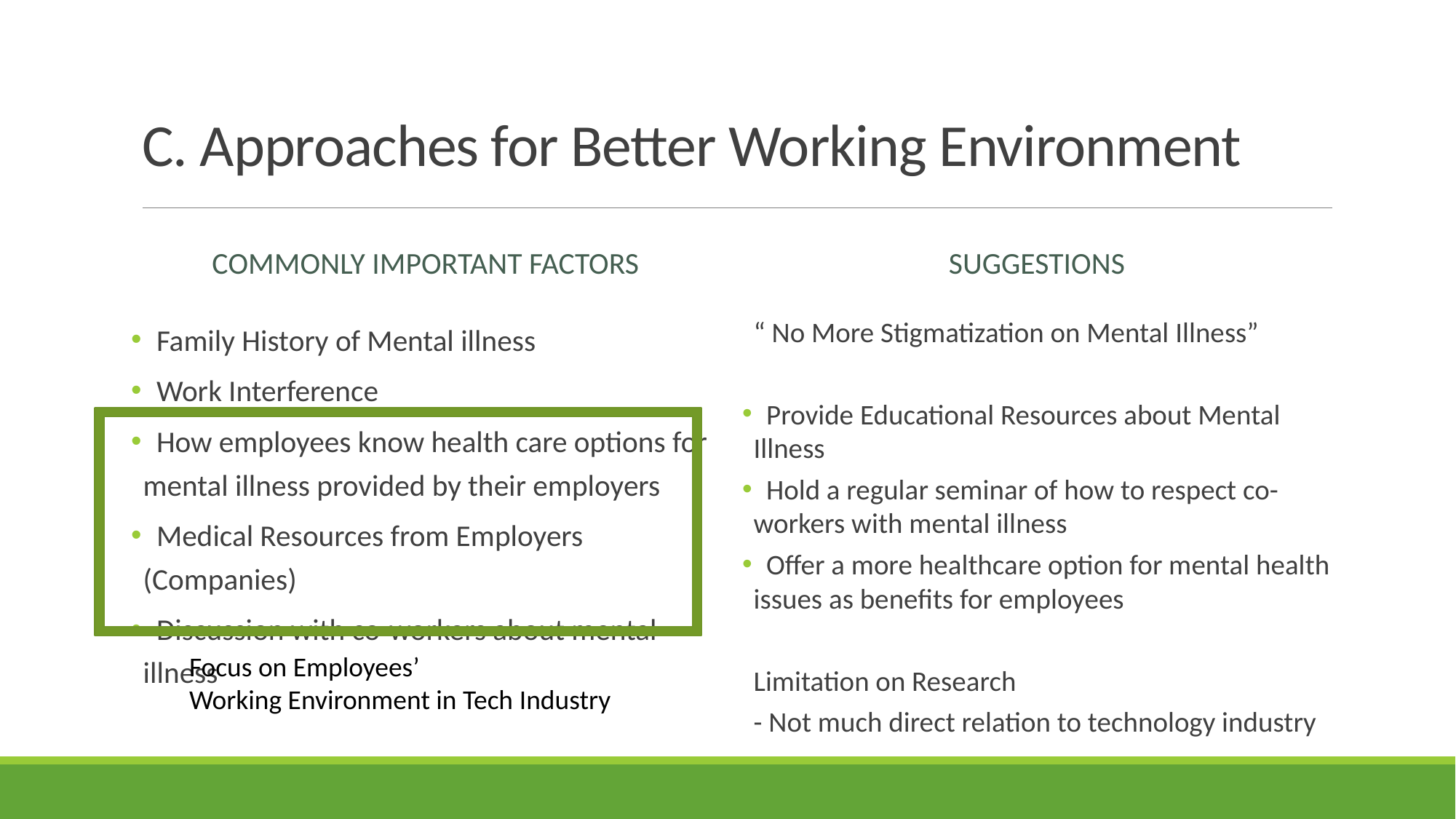

# C. Approaches for Better Working Environment
Commonly Important factors
Suggestions
“ No More Stigmatization on Mental Illness”

  Provide Educational Resources about Mental Illness
  Hold a regular seminar of how to respect co-workers with mental illness
  Offer a more healthcare option for mental health issues as benefits for employees

Limitation on Research
- Not much direct relation to technology industry

  Family History of Mental illness
  Work Interference
  How employees know health care options for mental illness provided by their employers
  Medical Resources from Employers (Companies)
  Discussion with co-workers about mental illness

Focus on Employees’
Working Environment in Tech Industry